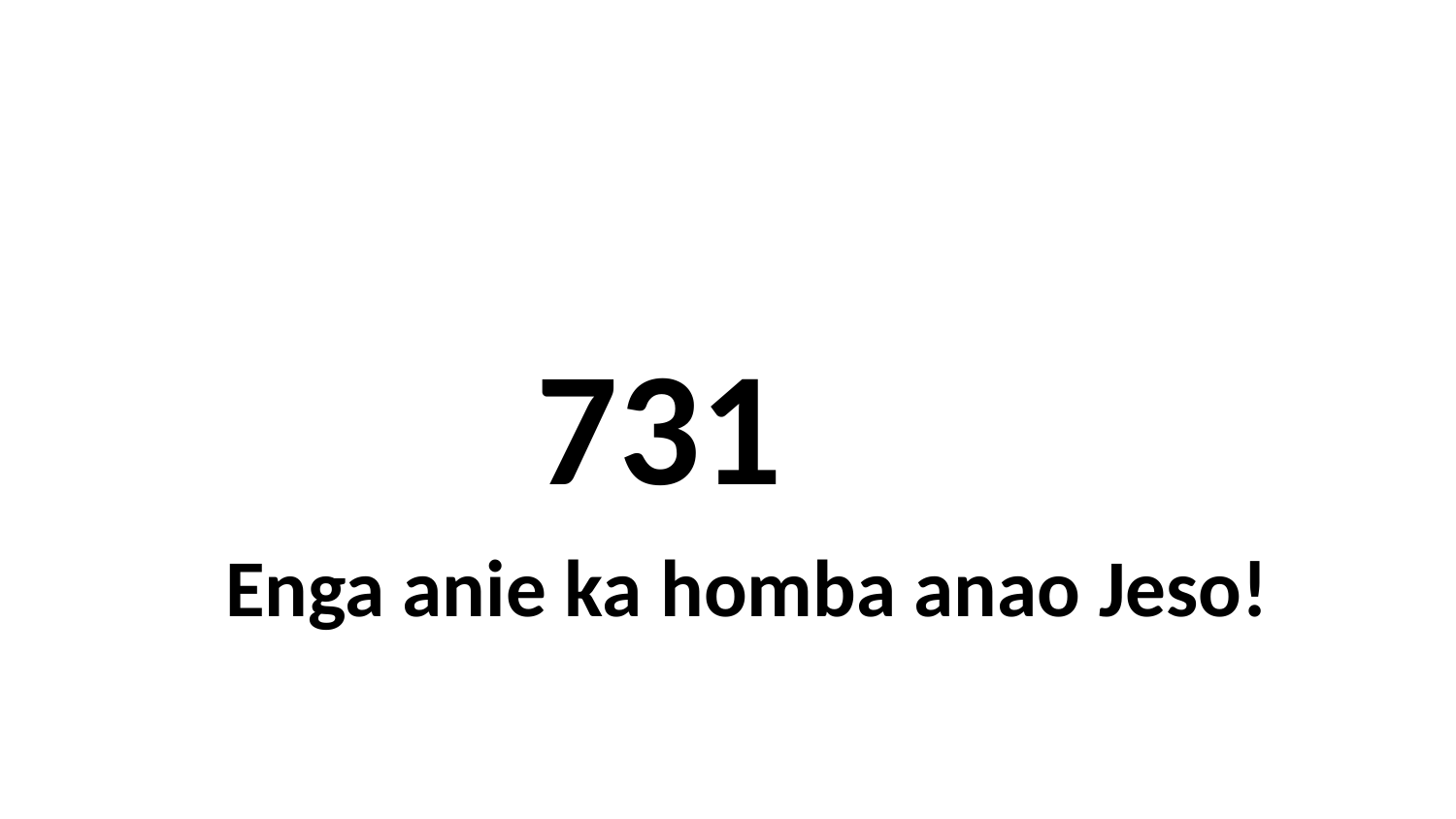

731
Enga anie ka homba anao Jeso!